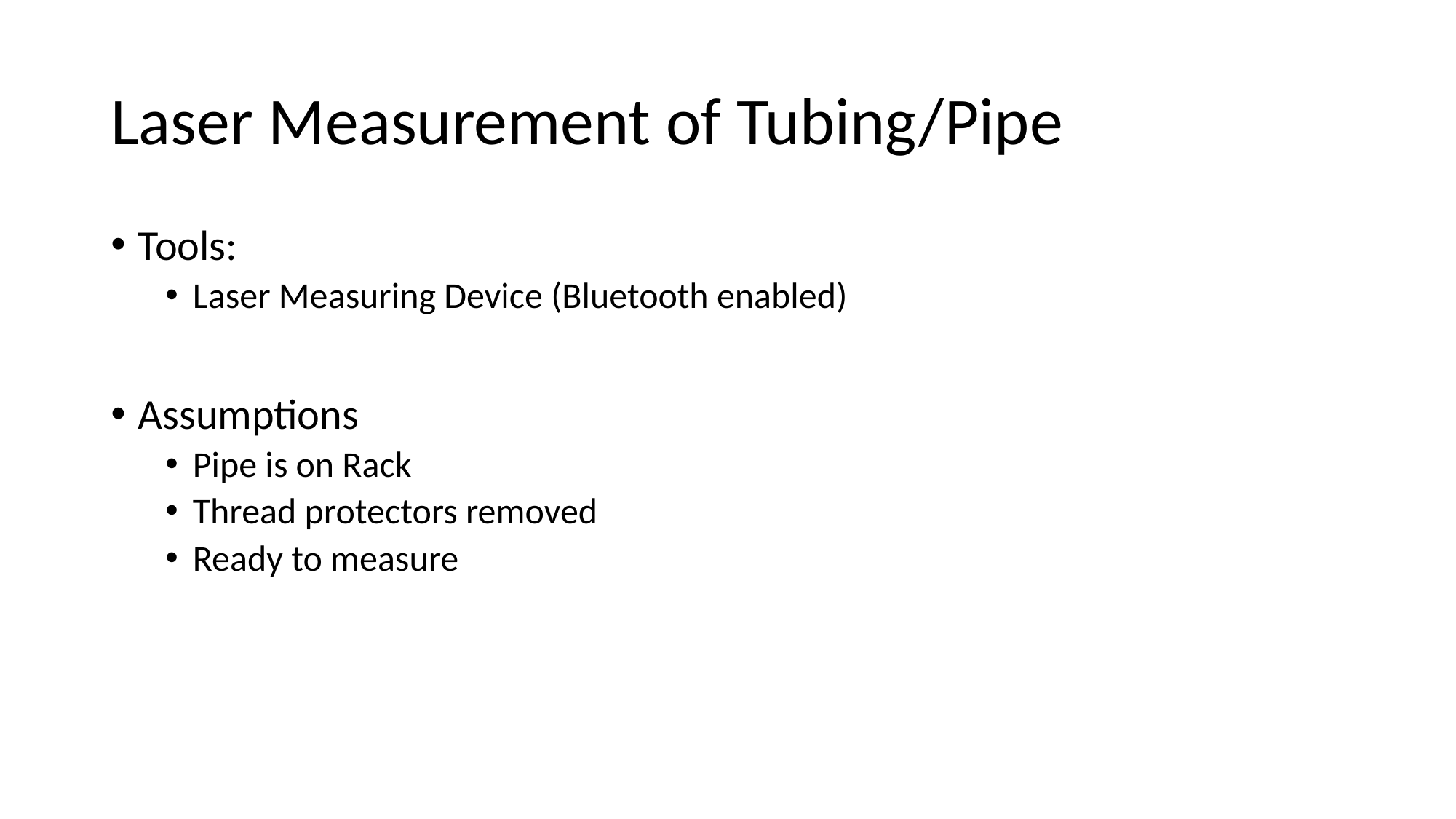

# Laser Measurement of Tubing/Pipe
Tools:
Laser Measuring Device (Bluetooth enabled)

Assumptions
Pipe is on Rack
Thread protectors removed
Ready to measure